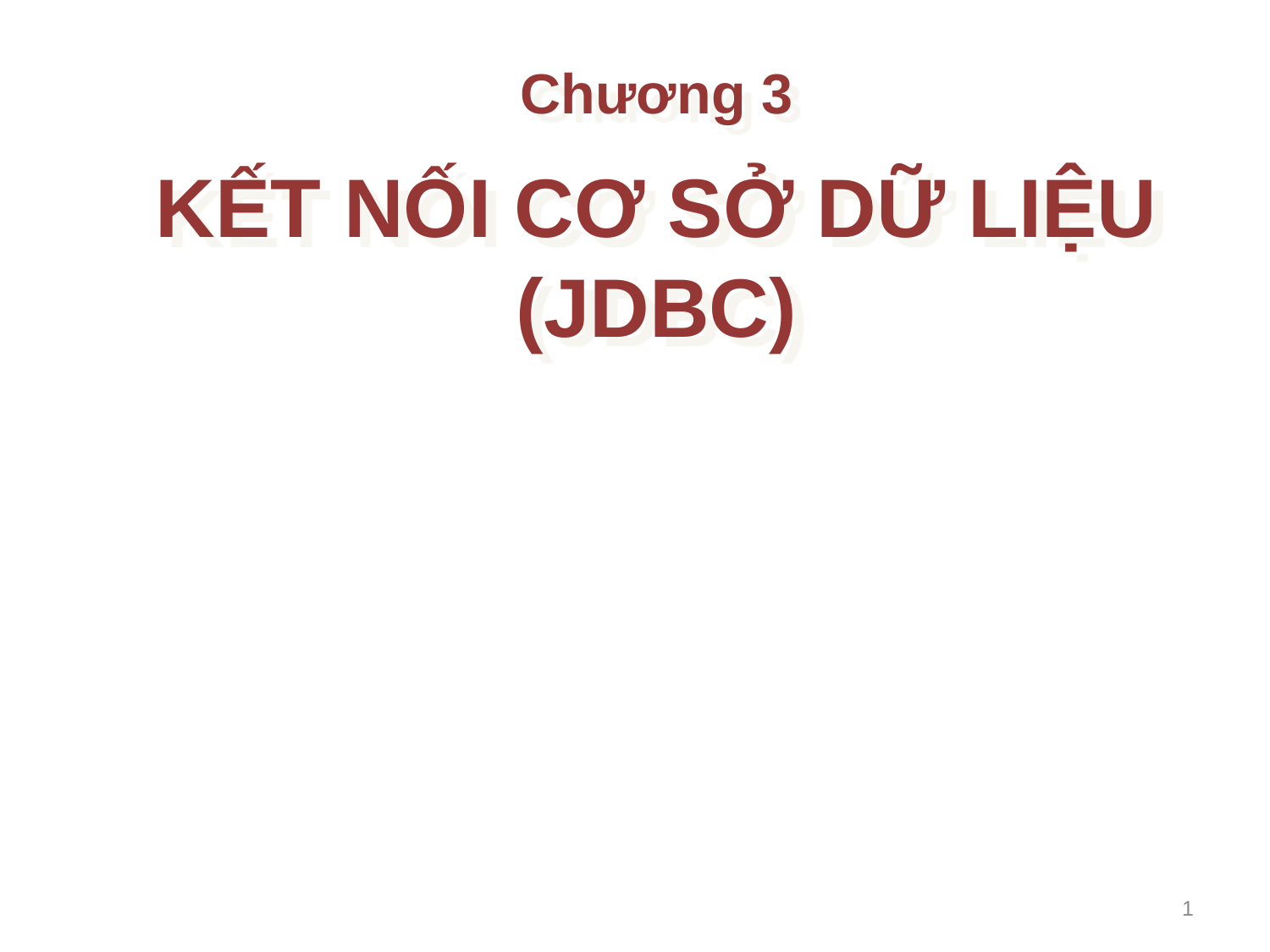

Chương 3

KẾT NỐI CƠ SỞ DỮ LIỆU
(JDBC)
1